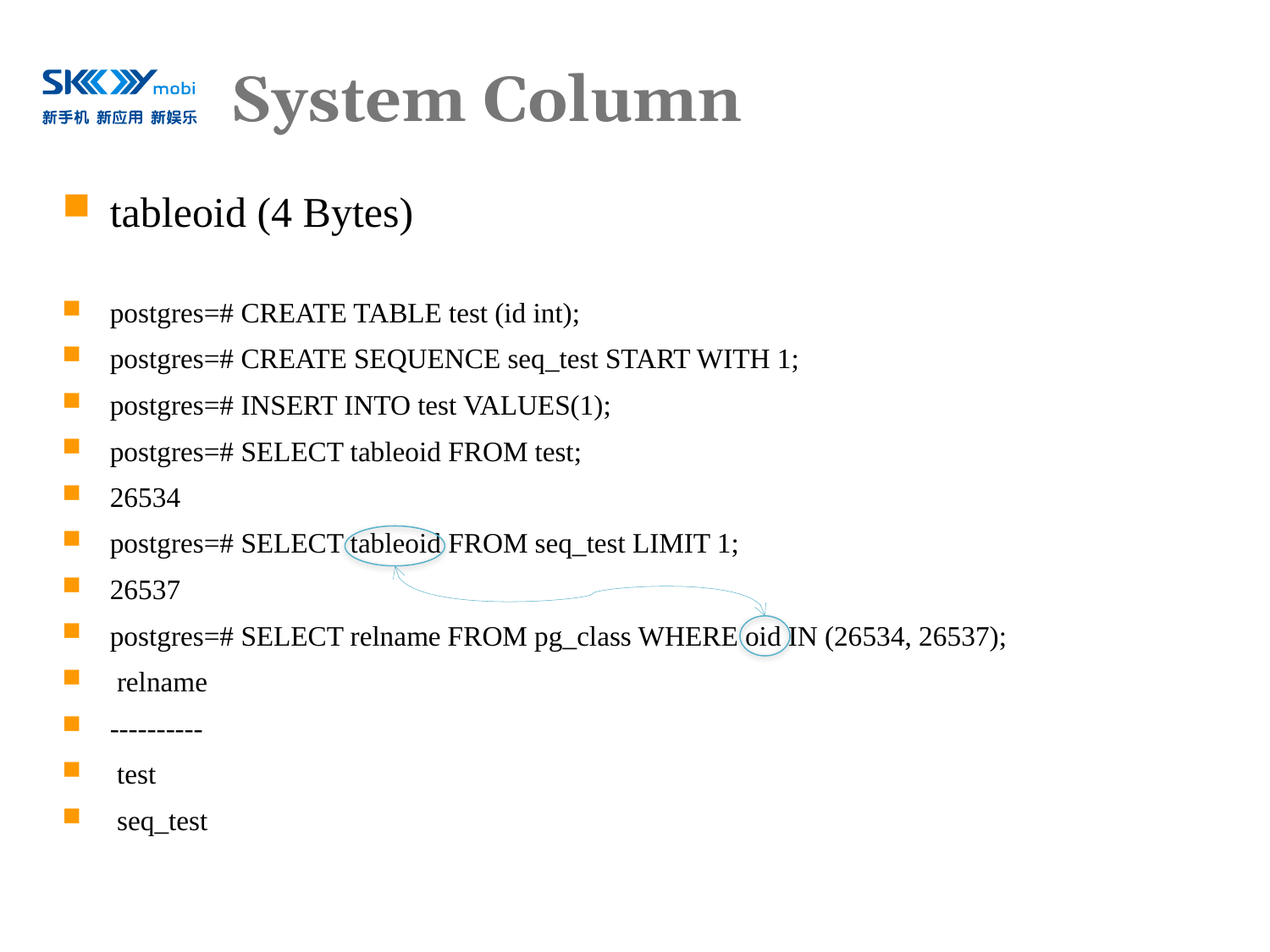

# System Column
tableoid (4 Bytes)

postgres=# CREATE TABLE test (id int);
postgres=# CREATE SEQUENCE seq_test START WITH 1;
postgres=# INSERT INTO test VALUES(1);
postgres=# SELECT tableoid FROM test;
26534
postgres=# SELECT tableoid FROM seq_test LIMIT 1;
26537
postgres=# SELECT relname FROM pg_class WHERE oid IN (26534, 26537);
 relname
----------
 test
 seq_test